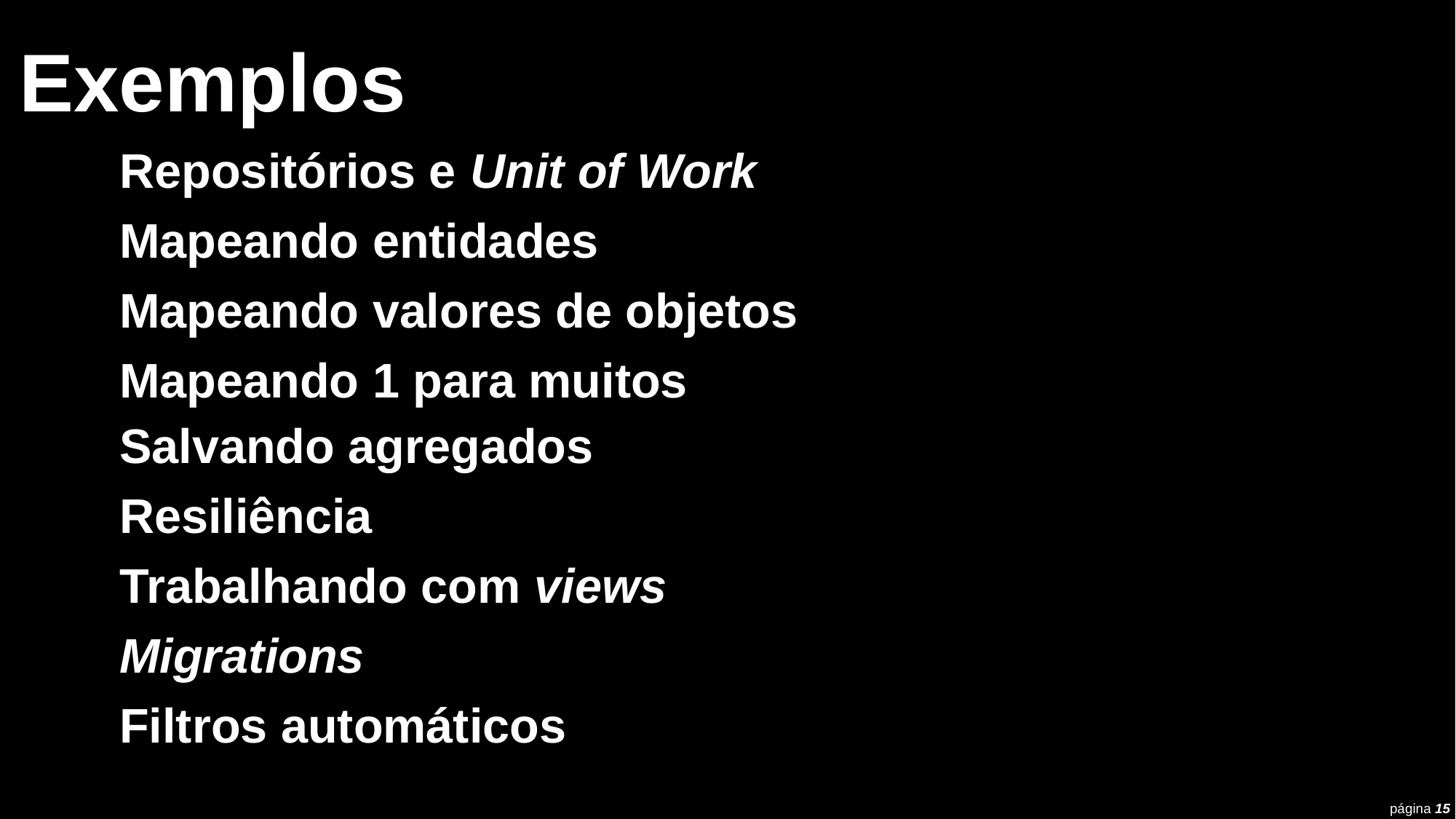

Exemplos
Repositórios e Unit of Work
Mapeando entidades
Mapeando valores de objetos
Mapeando 1 para muitos
Salvando agregados
Resiliência
Trabalhando com views
Migrations
Filtros automáticos
página 15